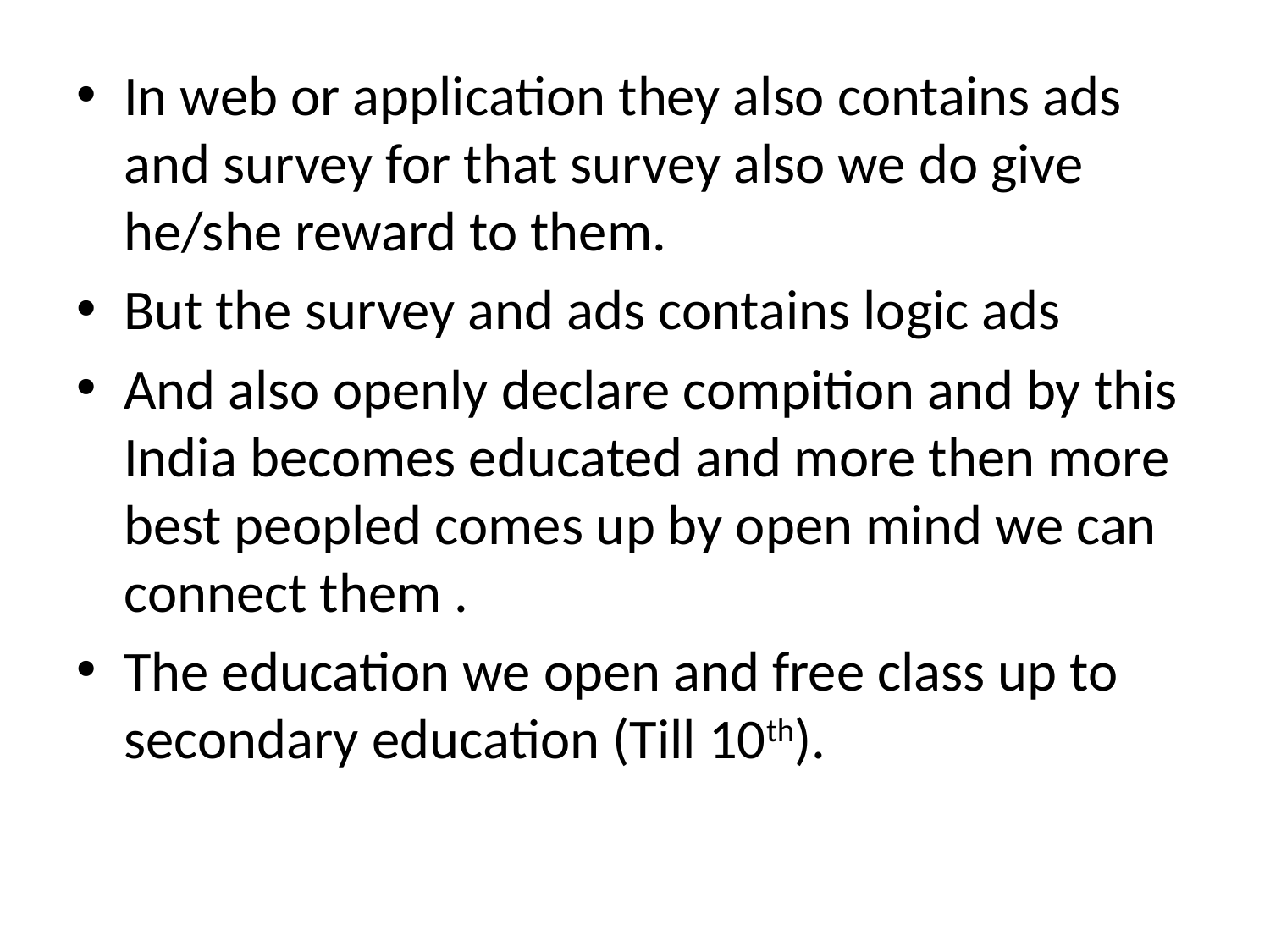

In web or application they also contains ads and survey for that survey also we do give he/she reward to them.
But the survey and ads contains logic ads
And also openly declare compition and by this India becomes educated and more then more best peopled comes up by open mind we can connect them .
The education we open and free class up to secondary education (Till 10th).